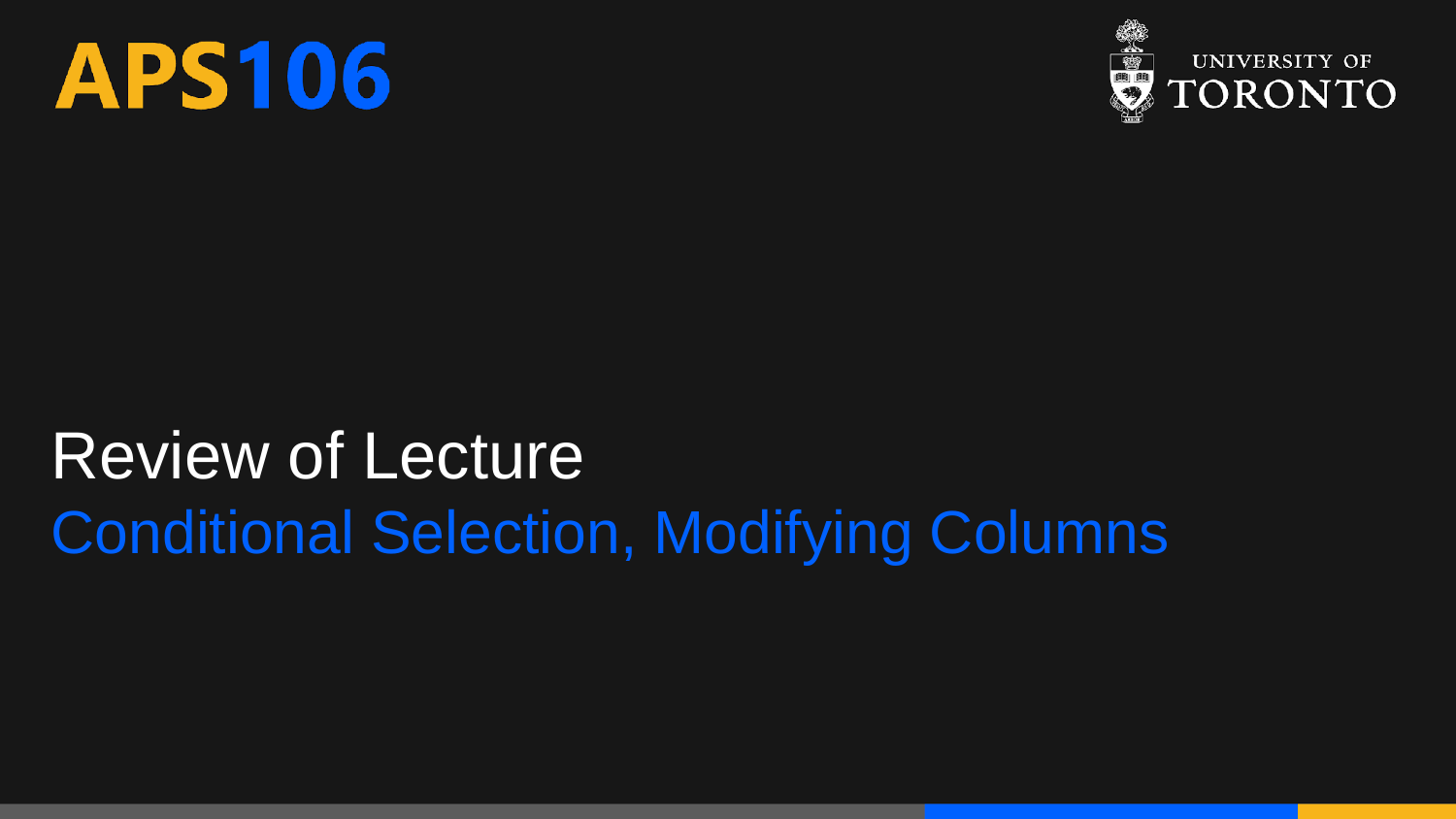

# Review of Lecture
Conditional Selection, Modifying Columns